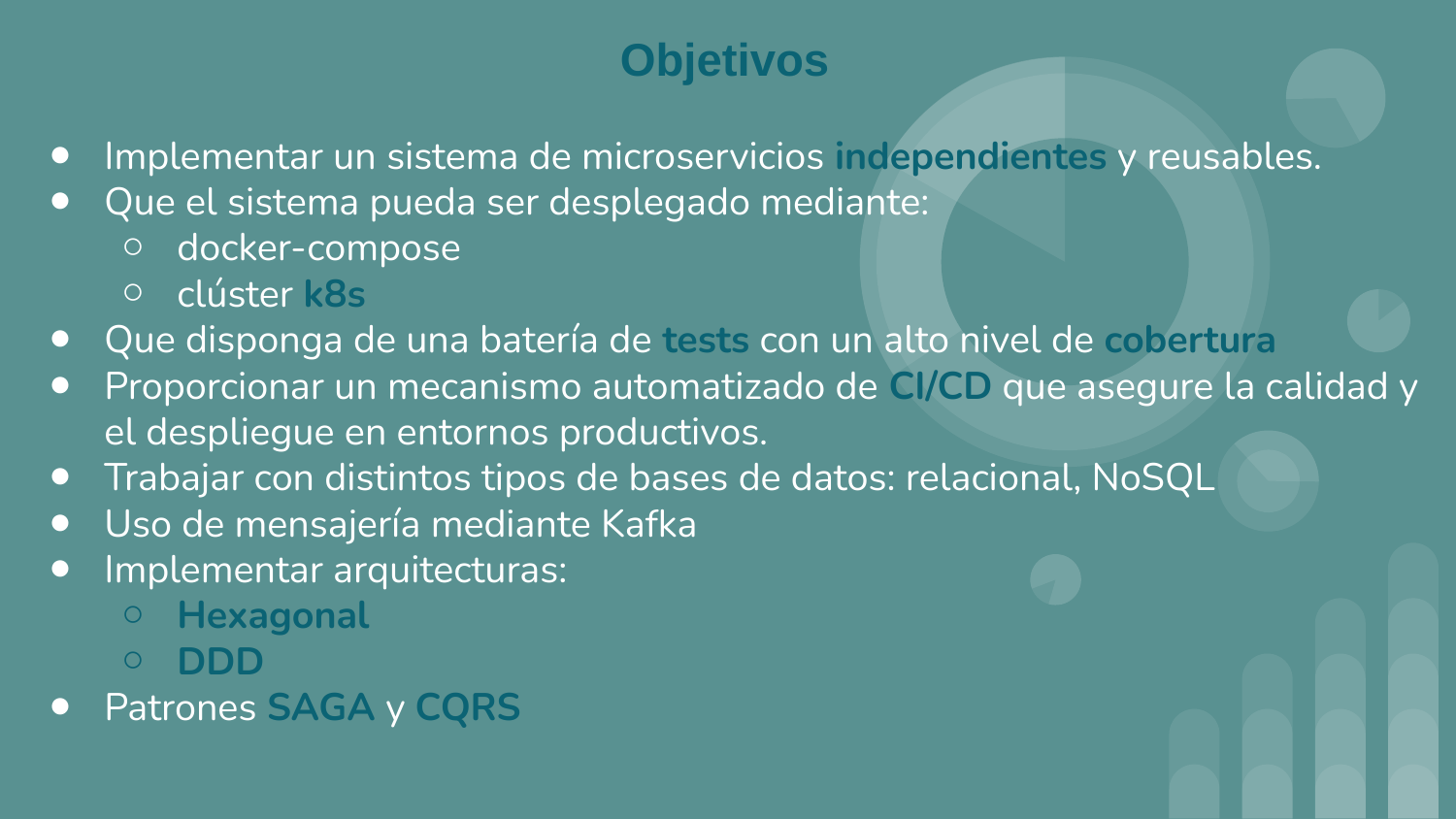

# Objetivos
Implementar un sistema de microservicios independientes y reusables.
Que el sistema pueda ser desplegado mediante:
docker-compose
clúster k8s
Que disponga de una batería de tests con un alto nivel de cobertura
Proporcionar un mecanismo automatizado de CI/CD que asegure la calidad y el despliegue en entornos productivos.
Trabajar con distintos tipos de bases de datos: relacional, NoSQL
Uso de mensajería mediante Kafka
Implementar arquitecturas:
Hexagonal
DDD
Patrones SAGA y CQRS